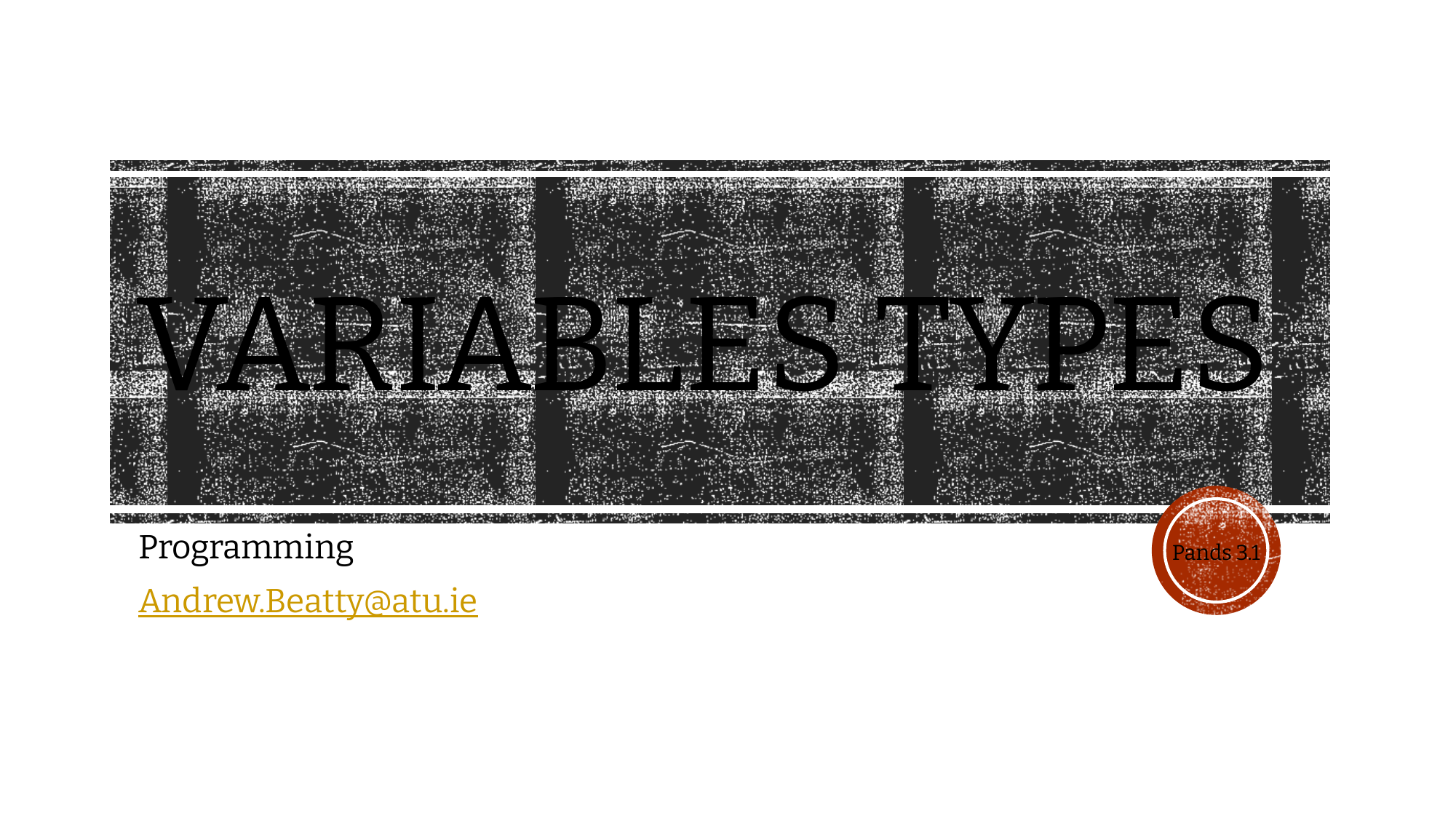

# Variables Types
Programming
Andrew.Beatty@atu.ie
Pands 3.1